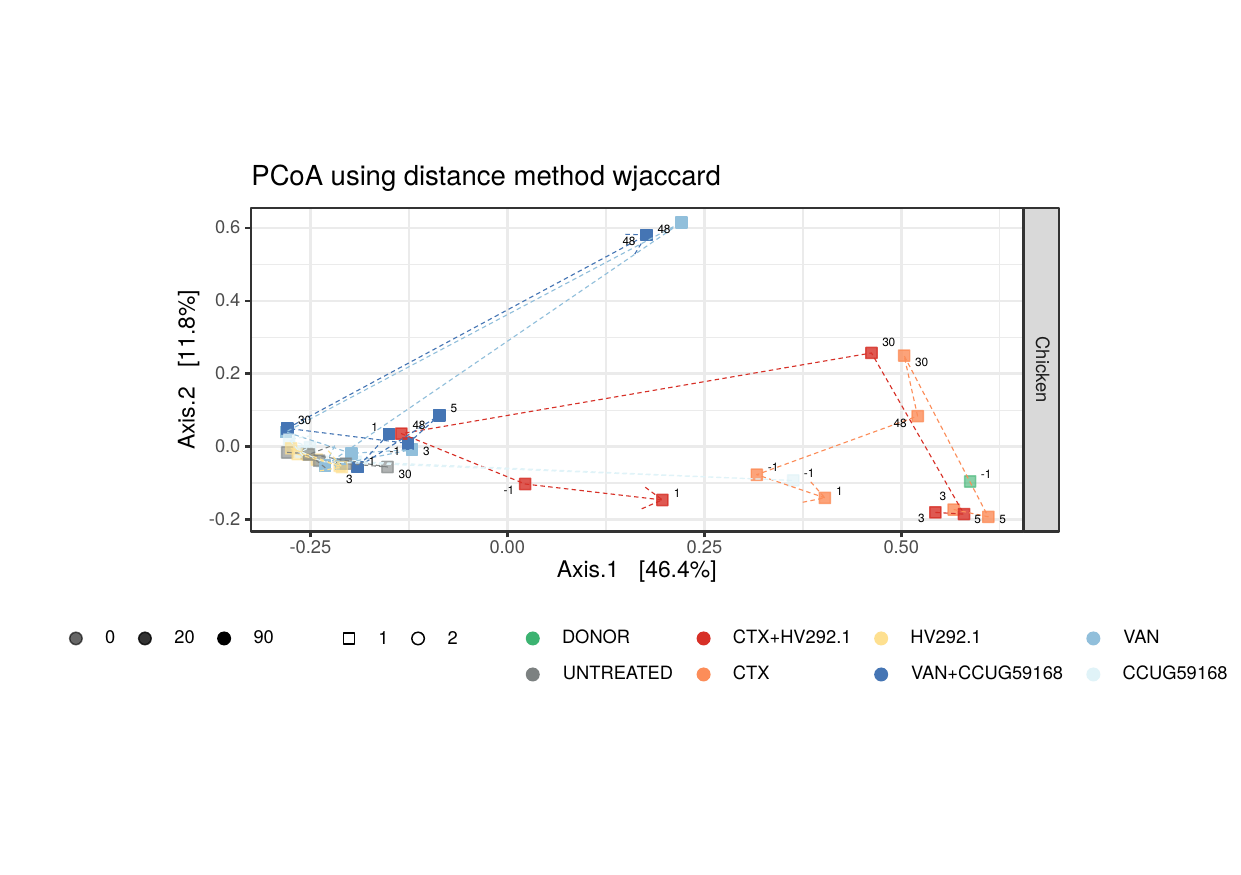

PCoA using distance method wjaccard

0.6

48

48

0.4

30

30
Axis.2   [11.8%]
Chicken
0.2

5

30
48
48

1

0.0

3
-1

1

-1

-1
30
-1

3

-1
1
1
3

-0.2
3
5
5

-0.25
0.25
0.00
0.50
Axis.1   [46.4%]

DONOR
CTX+HV292.1
HV292.1
20
90
0
VAN

2
1

a
a
a
a

VAN+CCUG59168
CCUG59168
CTX
UNTREATED

a
a
a
a